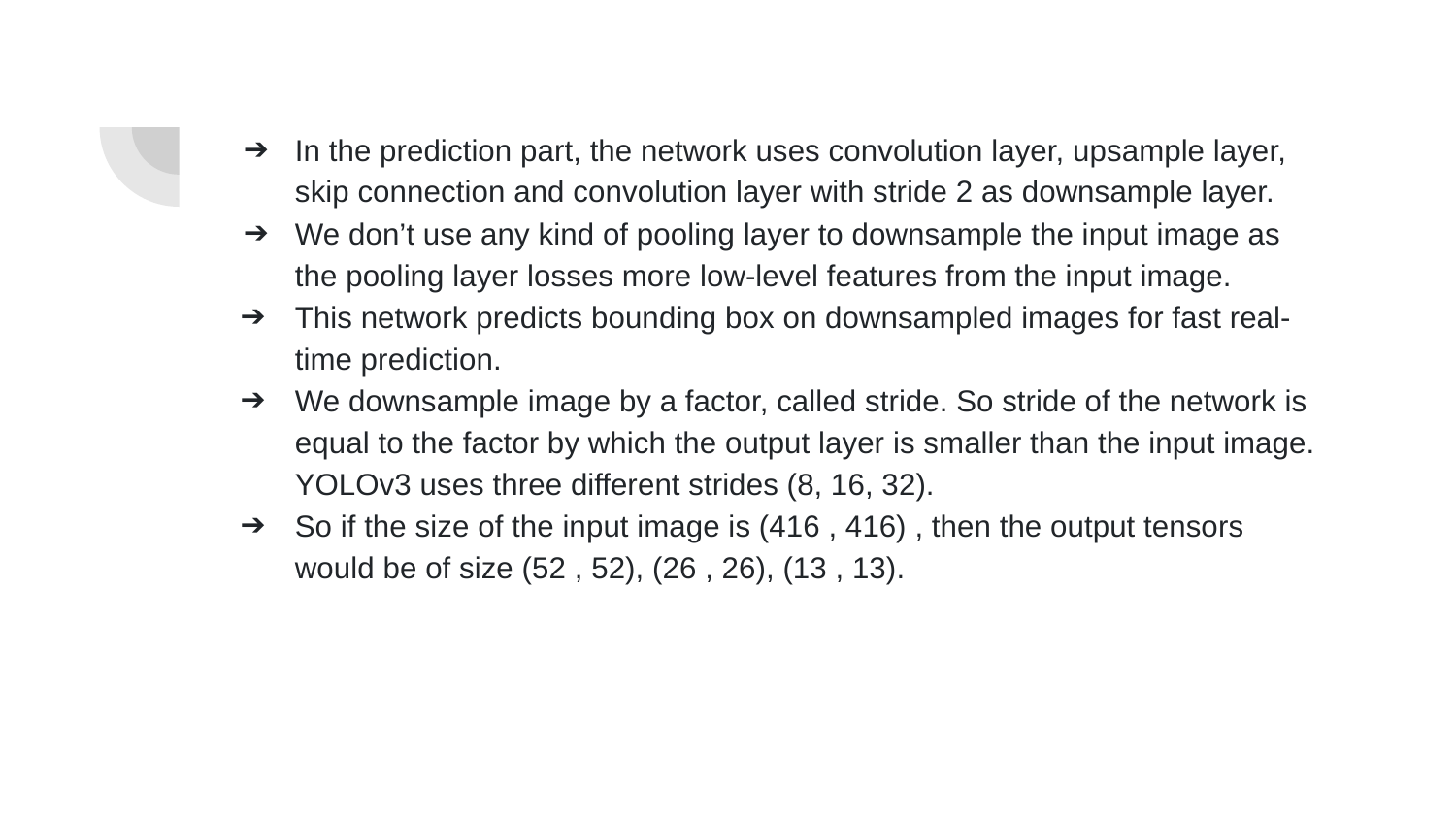

In the prediction part, the network uses convolution layer, upsample layer, skip connection and convolution layer with stride 2 as downsample layer.
We don’t use any kind of pooling layer to downsample the input image as the pooling layer losses more low-level features from the input image.
This network predicts bounding box on downsampled images for fast real-time prediction.
We downsample image by a factor, called stride. So stride of the network is equal to the factor by which the output layer is smaller than the input image. YOLOv3 uses three different strides (8, 16, 32).
So if the size of the input image is (416 , 416) , then the output tensors would be of size (52 , 52), (26 , 26), (13 , 13).